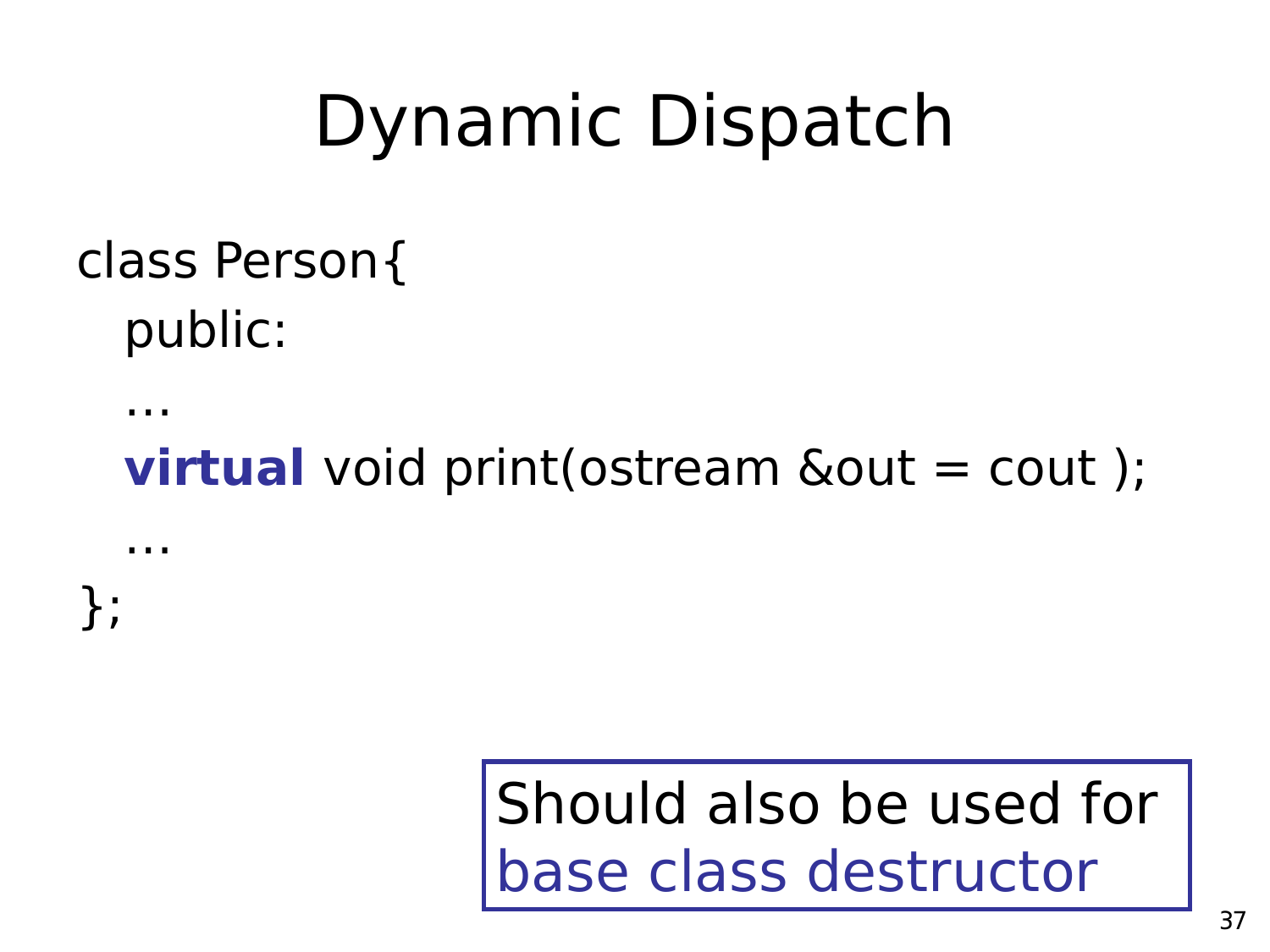

# Dynamic Dispatch
class Person{
	public:
	…
	virtual void print(ostream &out = cout );
	…
};

Should also be used for
base class destructor